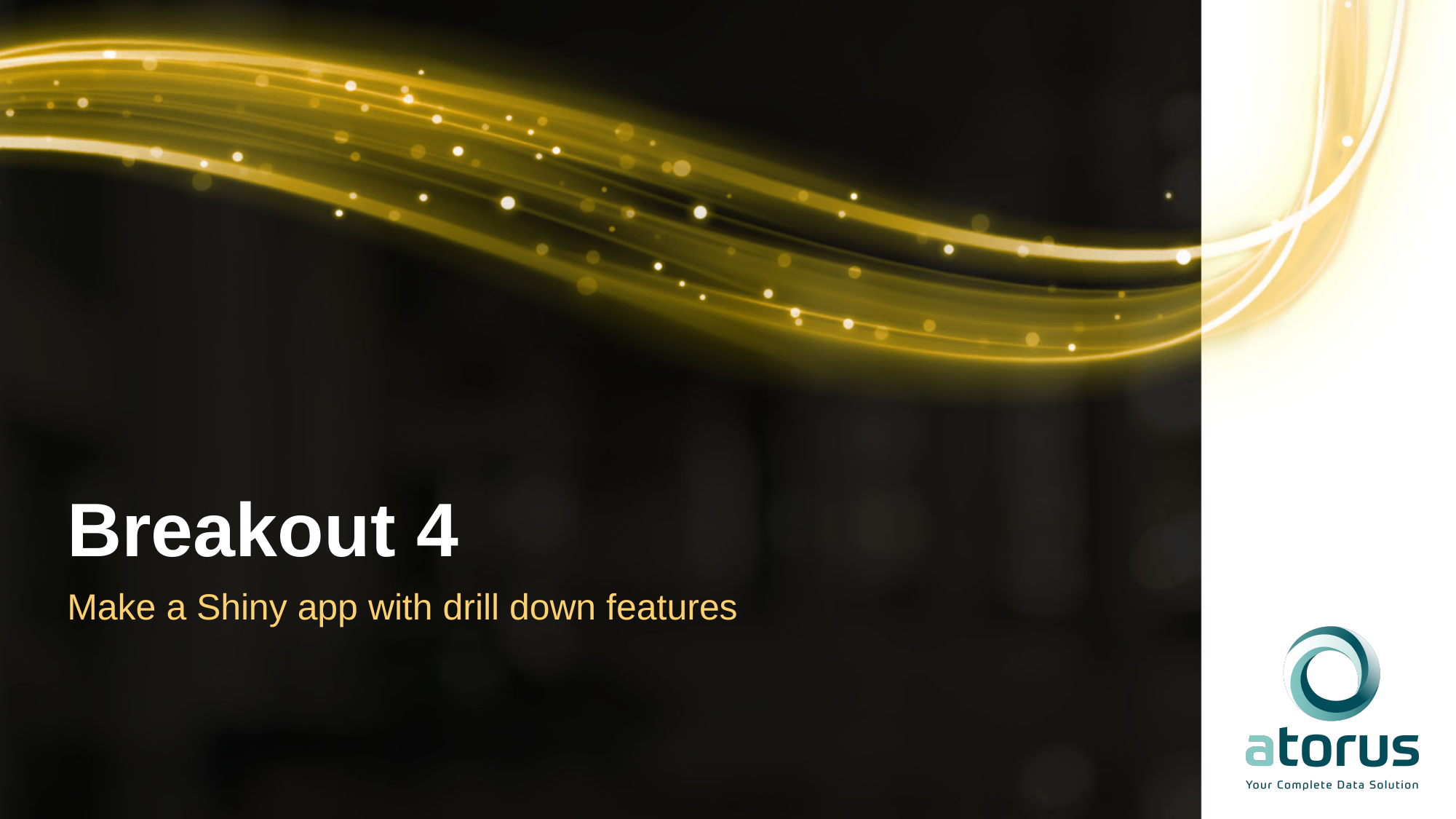

# Breakout 4
Make a Shiny app with drill down features